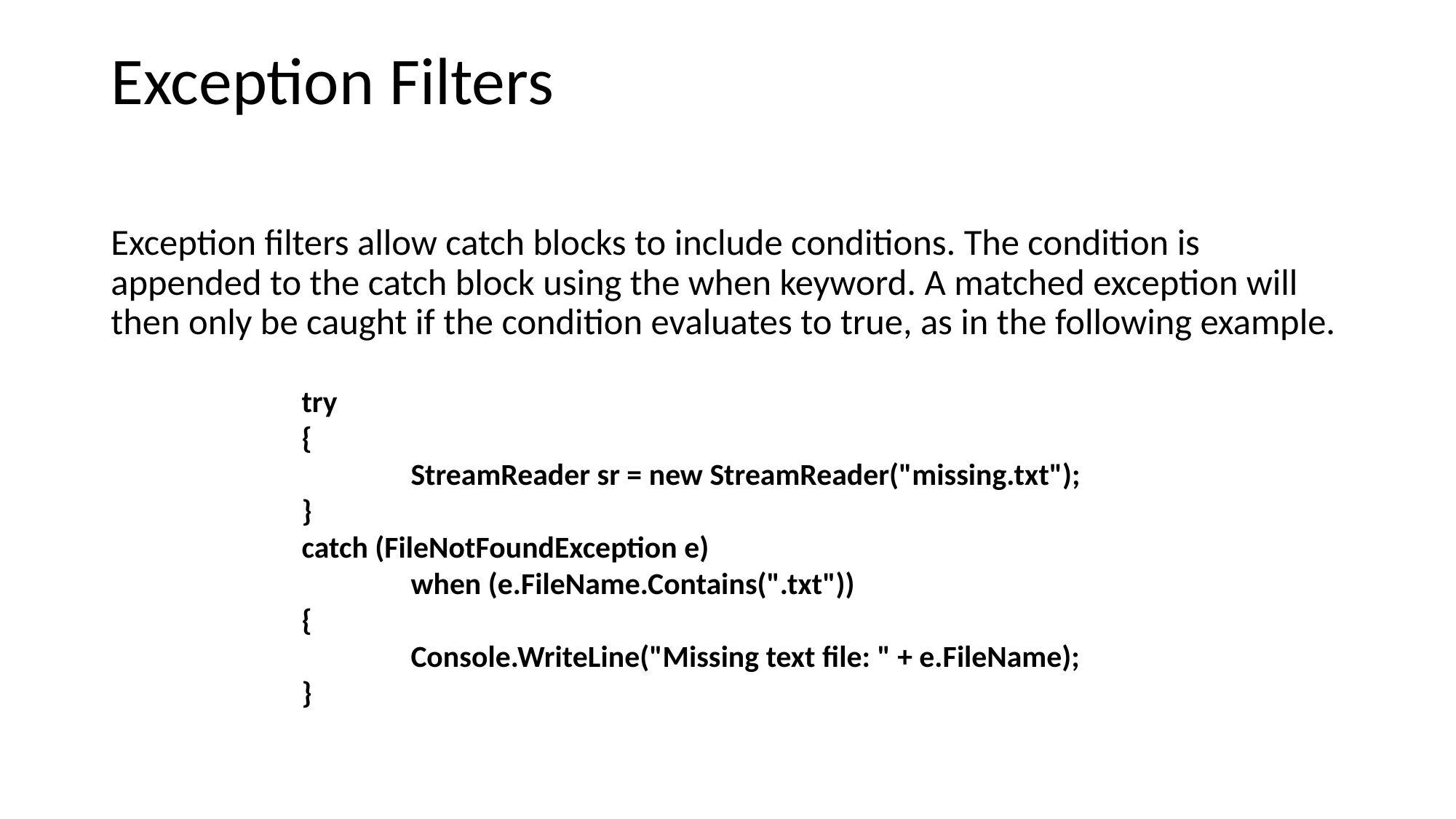

# Exception Filters
Exception filters allow catch blocks to include conditions. The condition is appended to the catch block using the when keyword. A matched exception will then only be caught if the condition evaluates to true, as in the following example.

try
{
	StreamReader sr = new StreamReader("missing.txt");
}
catch (FileNotFoundException e)
	when (e.FileName.Contains(".txt"))
{
	Console.WriteLine("Missing text file: " + e.FileName);
}